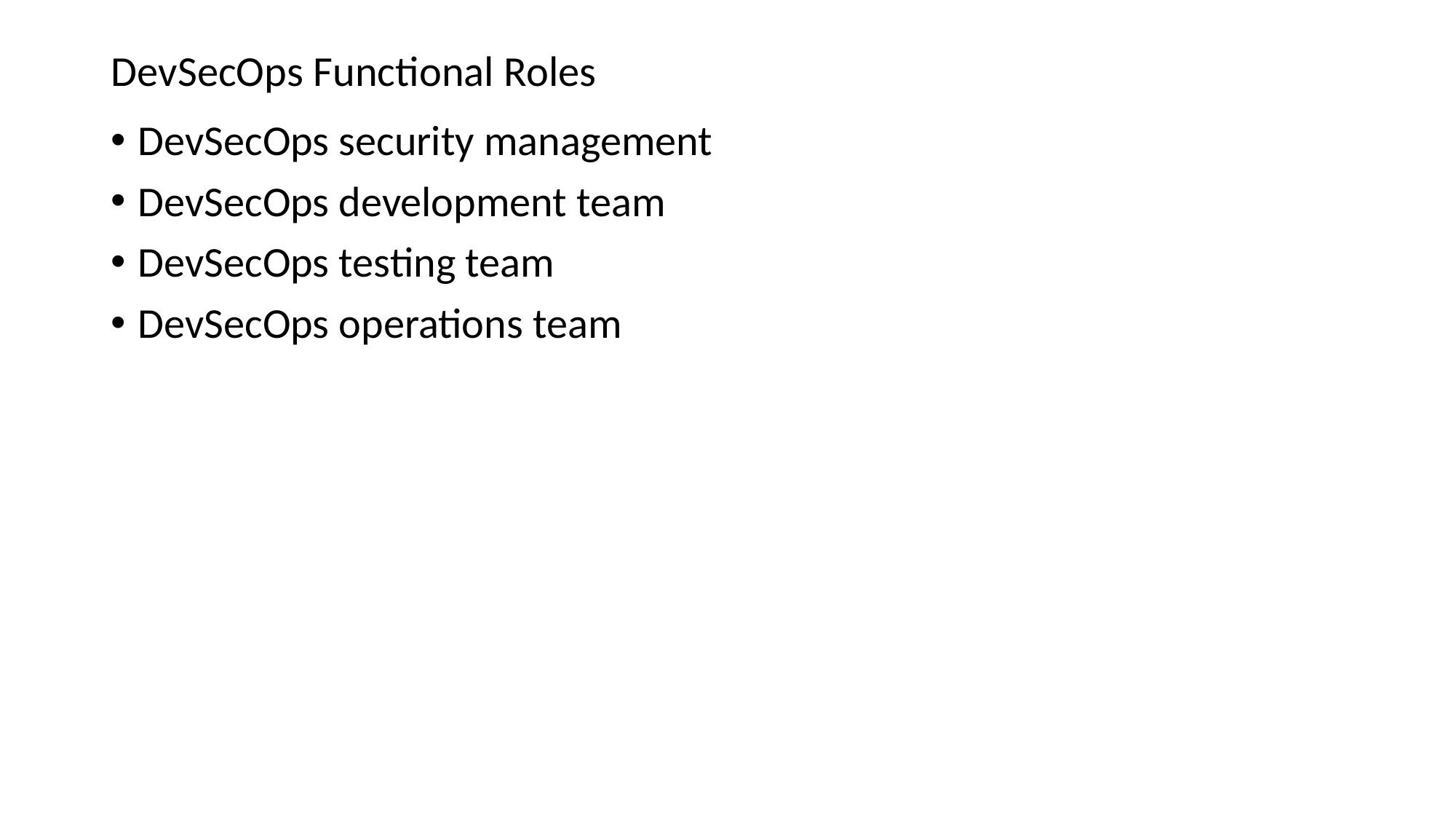

# DevSecOps Functional Roles
DevSecOps security management
DevSecOps development team
DevSecOps testing team
DevSecOps operations team